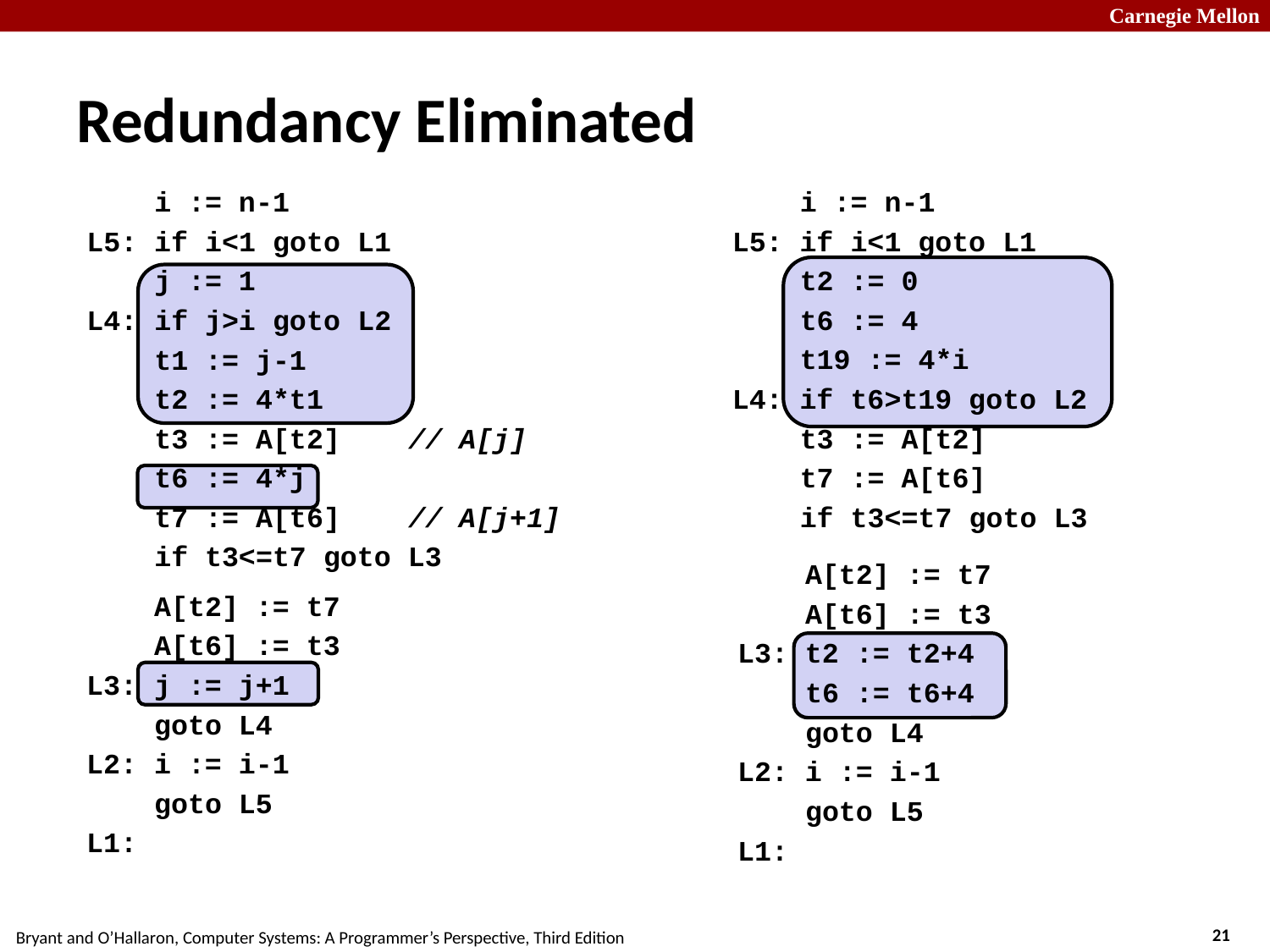

# Redundancy Eliminated
    i := n-1
L5: if i<1 goto L1
    j := 1
L4: if j>i goto L2
    t1 := j-1
    t2 := 4*t1
    t3 := A[t2]    // A[j]
    t6 := 4*j
    t7 := A[t6]    // A[j+1]
    if t3<=t7 goto L3

    i := n-1
L5: if i<1 goto L1
    t2 := 0
    t6 := 4
    t19 := 4*i
L4: if t6>t19 goto L2
    t3 := A[t2]
    t7 := A[t6]
    if t3<=t7 goto L3

    A[t2] := t7
    A[t6] := t3
L3: t2 := t2+4
    t6 := t6+4
    goto L4
L2: i := i-1
    goto L5
L1:

    A[t2] := t7
    A[t6] := t3
L3: j := j+1
    goto L4
L2: i := i-1
    goto L5
L1: